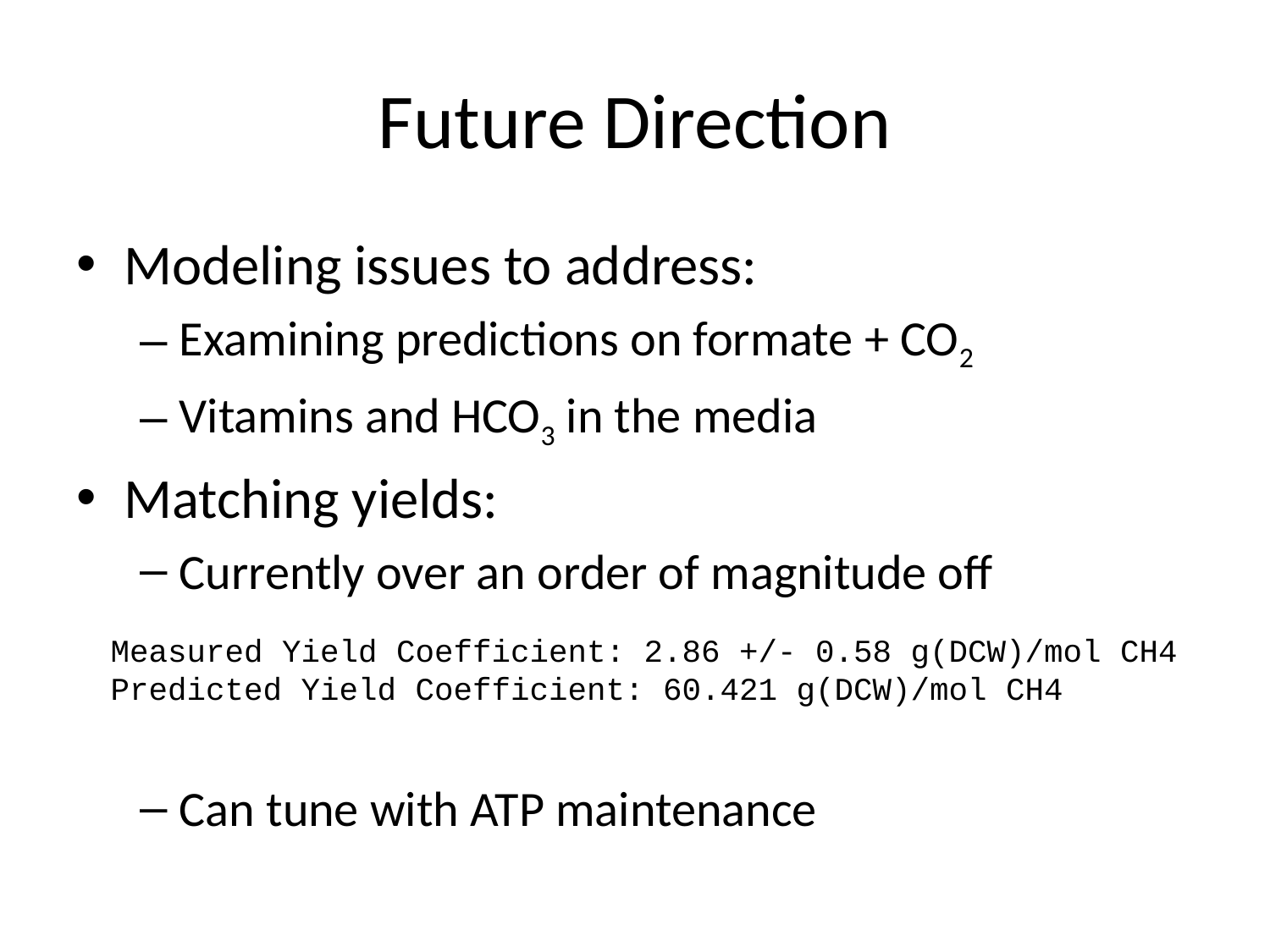

# Future Direction
Modeling issues to address:
Examining predictions on formate + CO2
Vitamins and HCO3 in the media
Matching yields:
Currently over an order of magnitude off

Can tune with ATP maintenance

Measured Yield Coefficient: 2.86 +/- 0.58 g(DCW)/mol CH4
Predicted Yield Coefficient: 60.421 g(DCW)/mol CH4